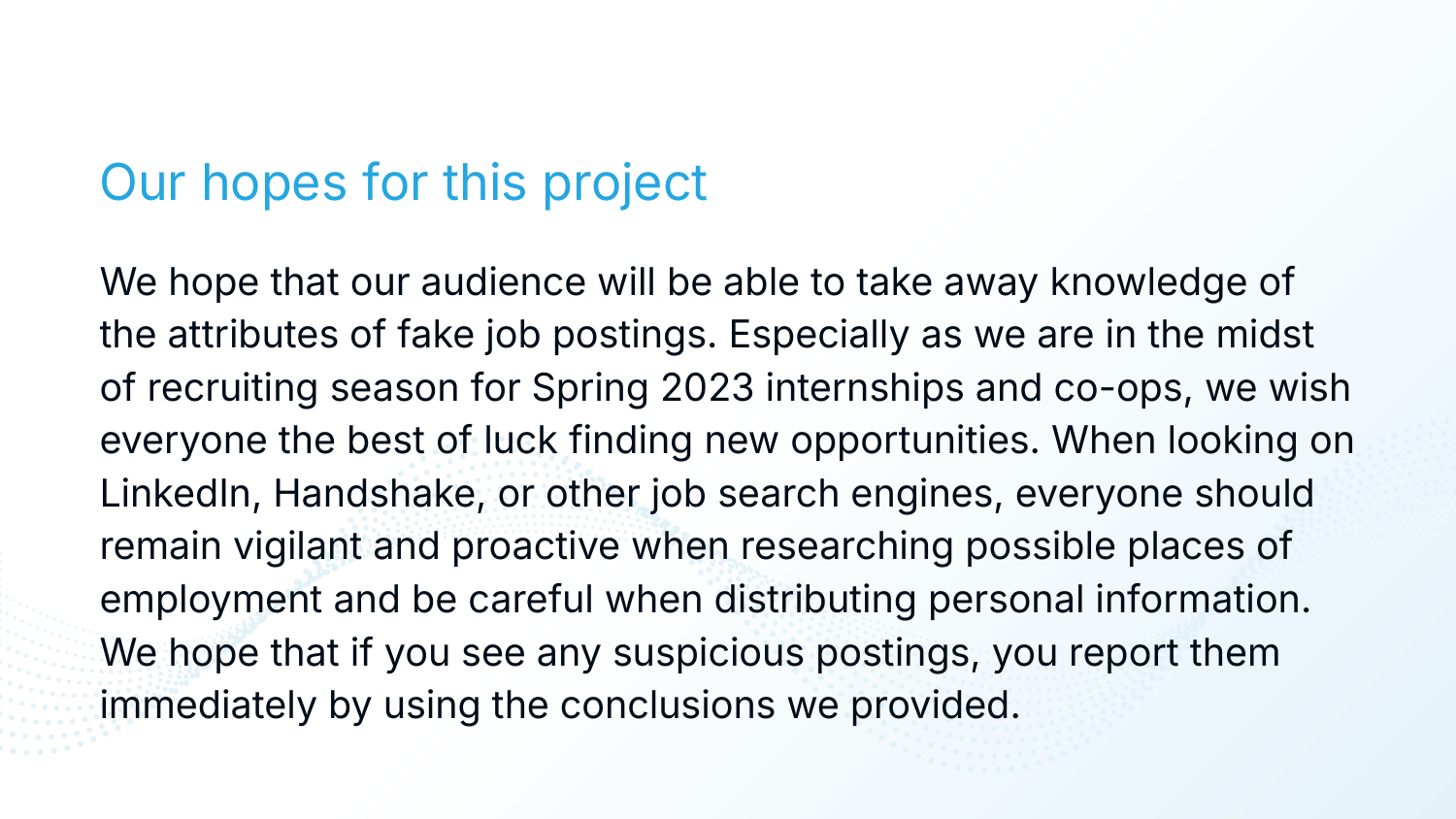

# Our hopes for this project
We hope that our audience will be able to take away knowledge of the attributes of fake job postings. Especially as we are in the midst of recruiting season for Spring 2023 internships and co-ops, we wish everyone the best of luck finding new opportunities. When looking on LinkedIn, Handshake, or other job search engines, everyone should remain vigilant and proactive when researching possible places of employment and be careful when distributing personal information. We hope that if you see any suspicious postings, you report them immediately by using the conclusions we provided.